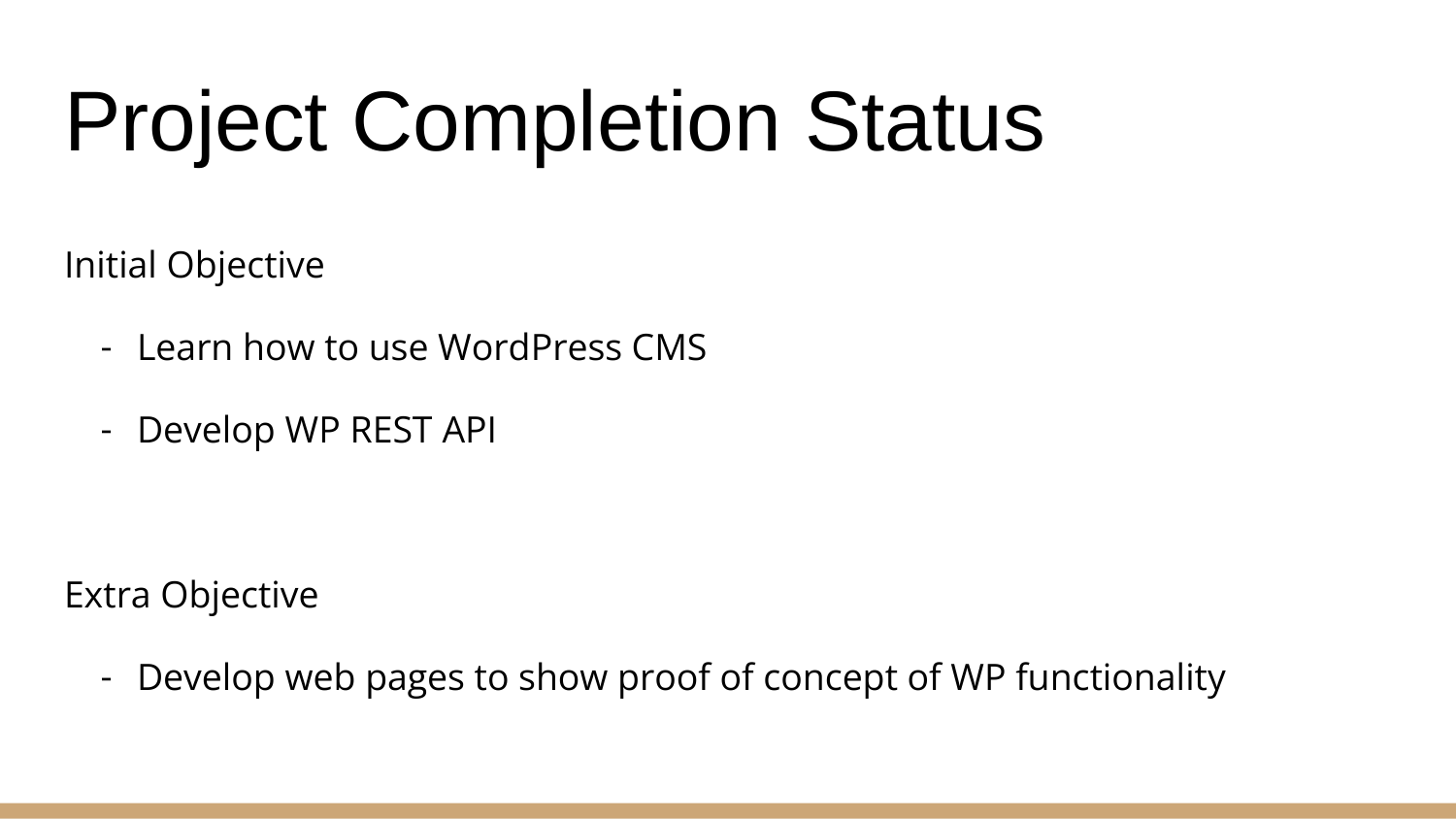

# Project Completion Status
Initial Objective
Learn how to use WordPress CMS
Develop WP REST API

Extra Objective
Develop web pages to show proof of concept of WP functionality